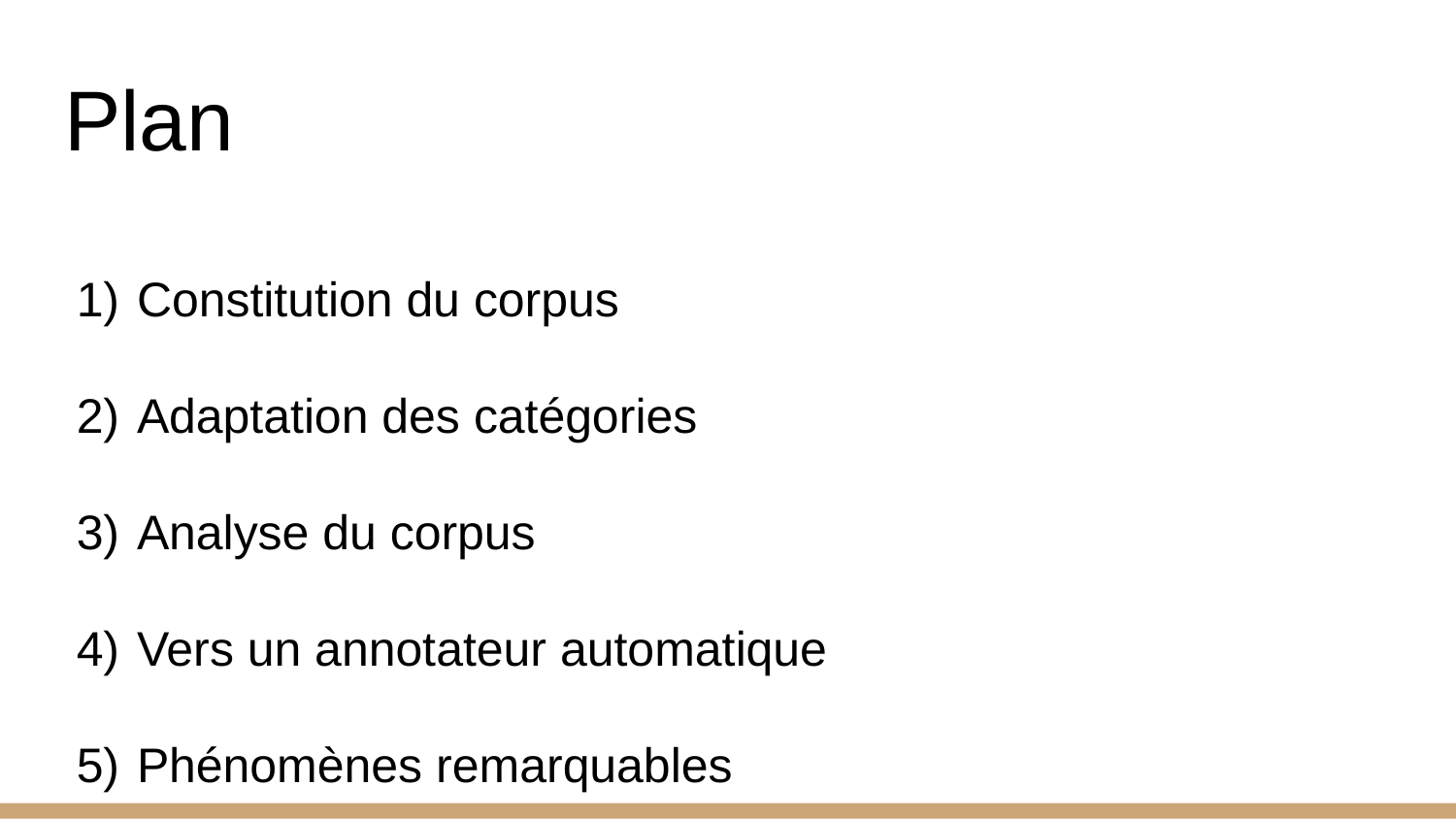

# Plan
Constitution du corpus
Adaptation des catégories
Analyse du corpus
Vers un annotateur automatique
Phénomènes remarquables